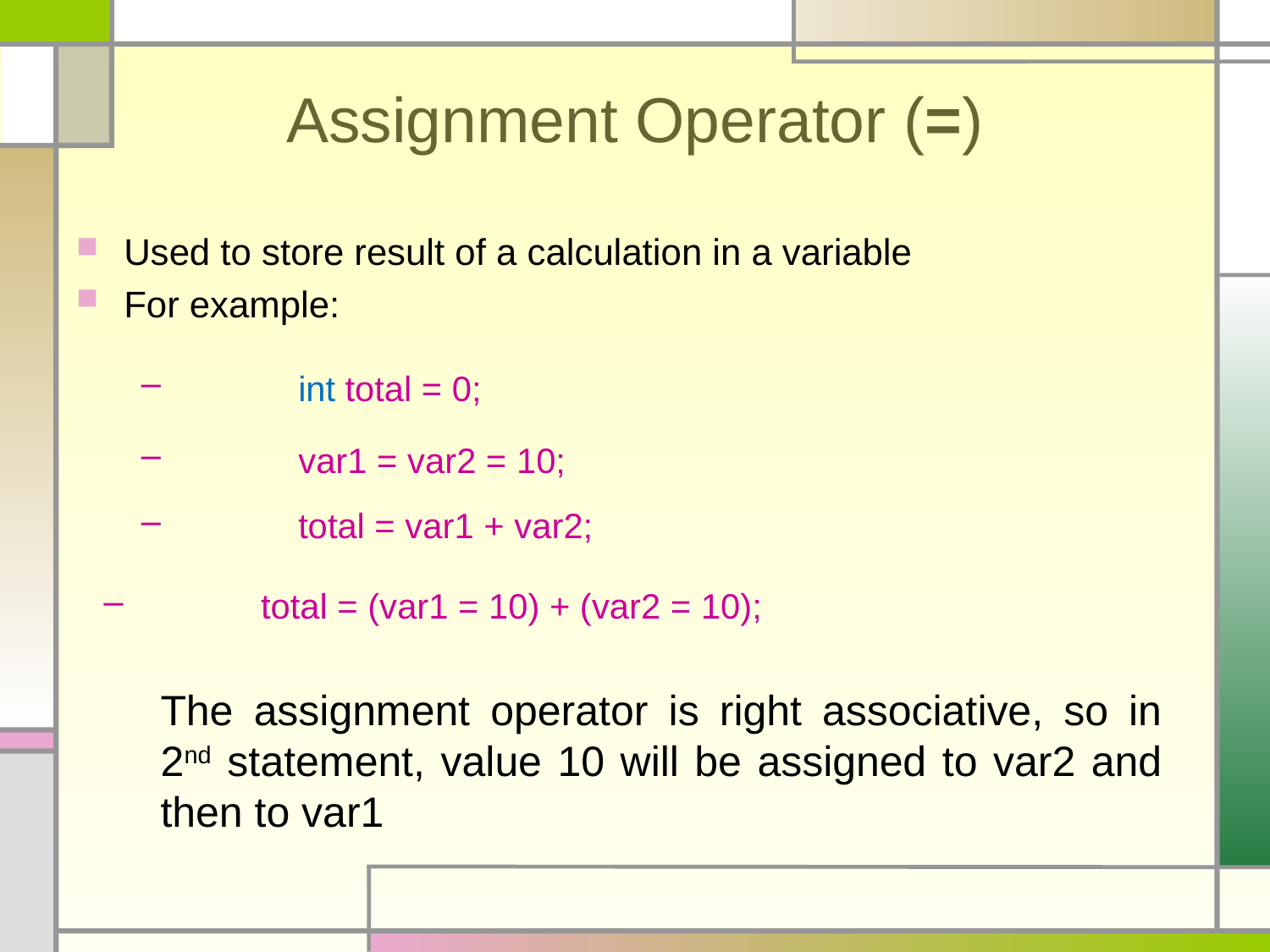

# Assignment Operator (=)
Used to store result of a calculation in a variable
For example:
 	int total = 0;
 	var1 = var2 = 10;
 	total = var1 + var2;
 	total = (var1 = 10) + (var2 = 10);
The assignment operator is right associative, so in 2nd statement, value 10 will be assigned to var2 and then to var1